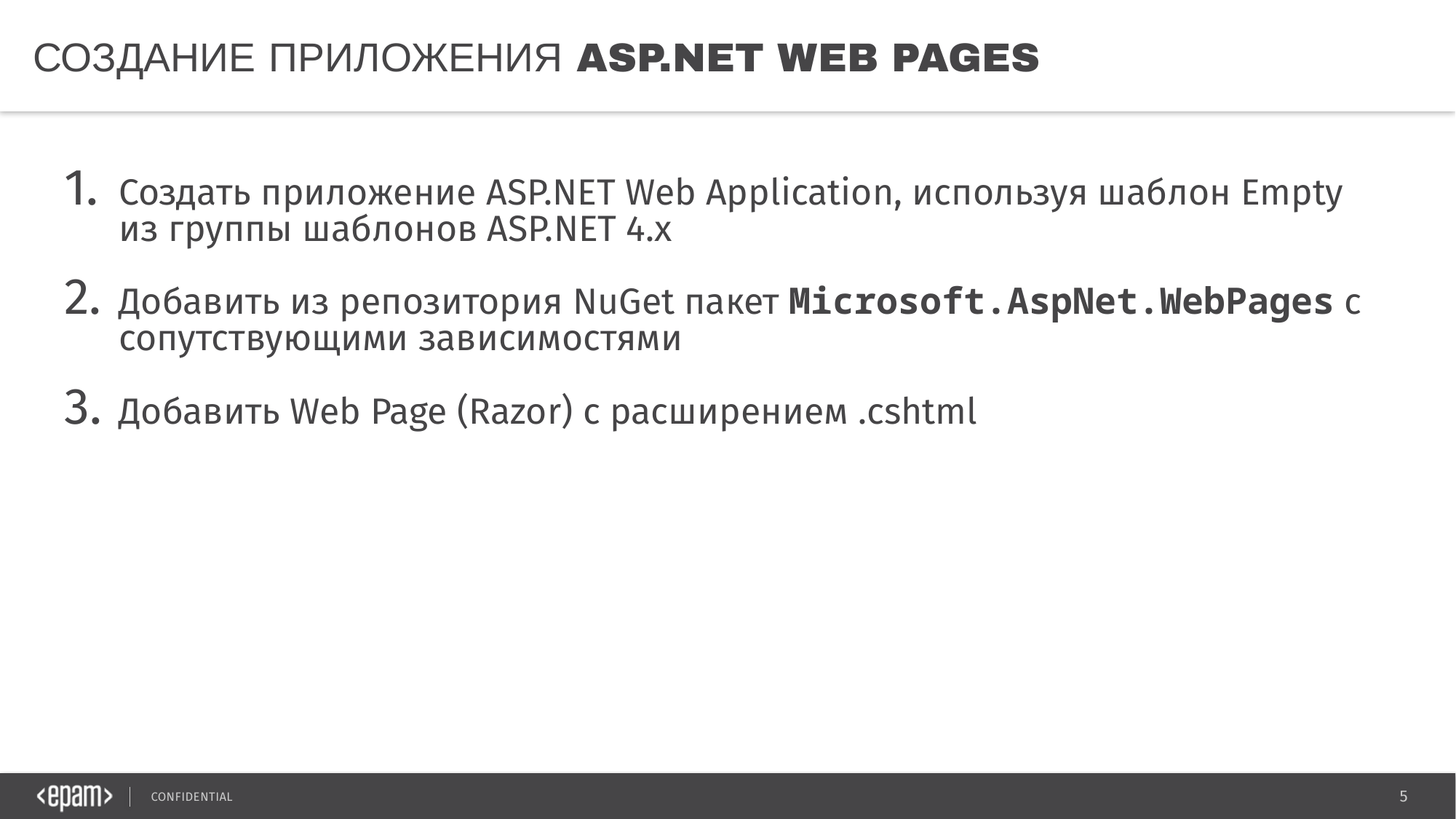

# Создание приложения ASP.NET Web Pages
Создать приложение ASP.NET Web Application, используя шаблон Empty из группы шаблонов ASP.NET 4.x
Добавить из репозитория NuGet пакет Microsoft.AspNet.WebPages с сопутствующими зависимостями
Добавить Web Page (Razor) с расширением .cshtml